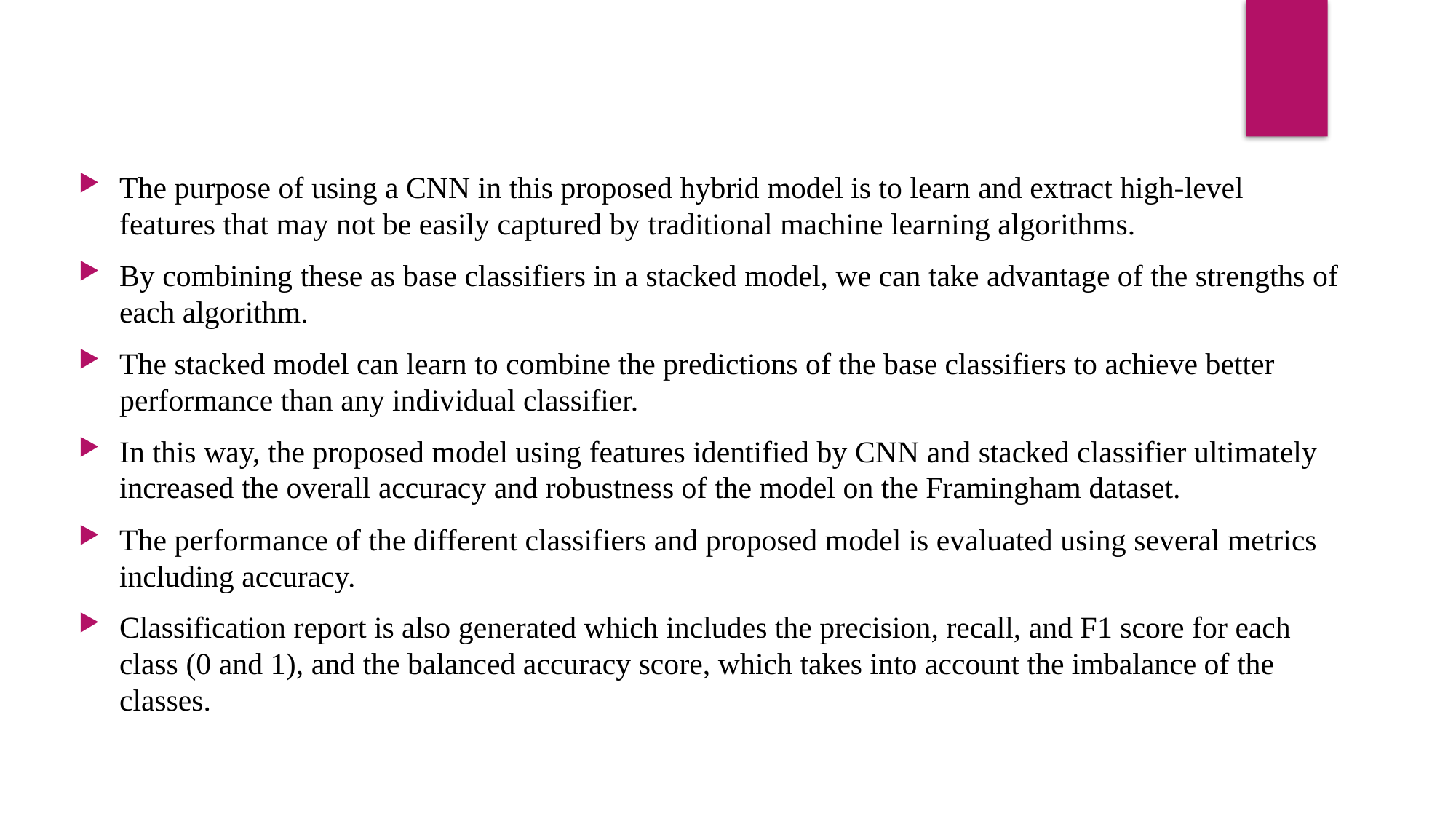

The purpose of using a CNN in this proposed hybrid model is to learn and extract high-level features that may not be easily captured by traditional machine learning algorithms.
By combining these as base classifiers in a stacked model, we can take advantage of the strengths of each algorithm.
The stacked model can learn to combine the predictions of the base classifiers to achieve better performance than any individual classifier.
In this way, the proposed model using features identified by CNN and stacked classifier ultimately increased the overall accuracy and robustness of the model on the Framingham dataset.
The performance of the different classifiers and proposed model is evaluated using several metrics including accuracy.
Classification report is also generated which includes the precision, recall, and F1 score for each class (0 and 1), and the balanced accuracy score, which takes into account the imbalance of the classes.